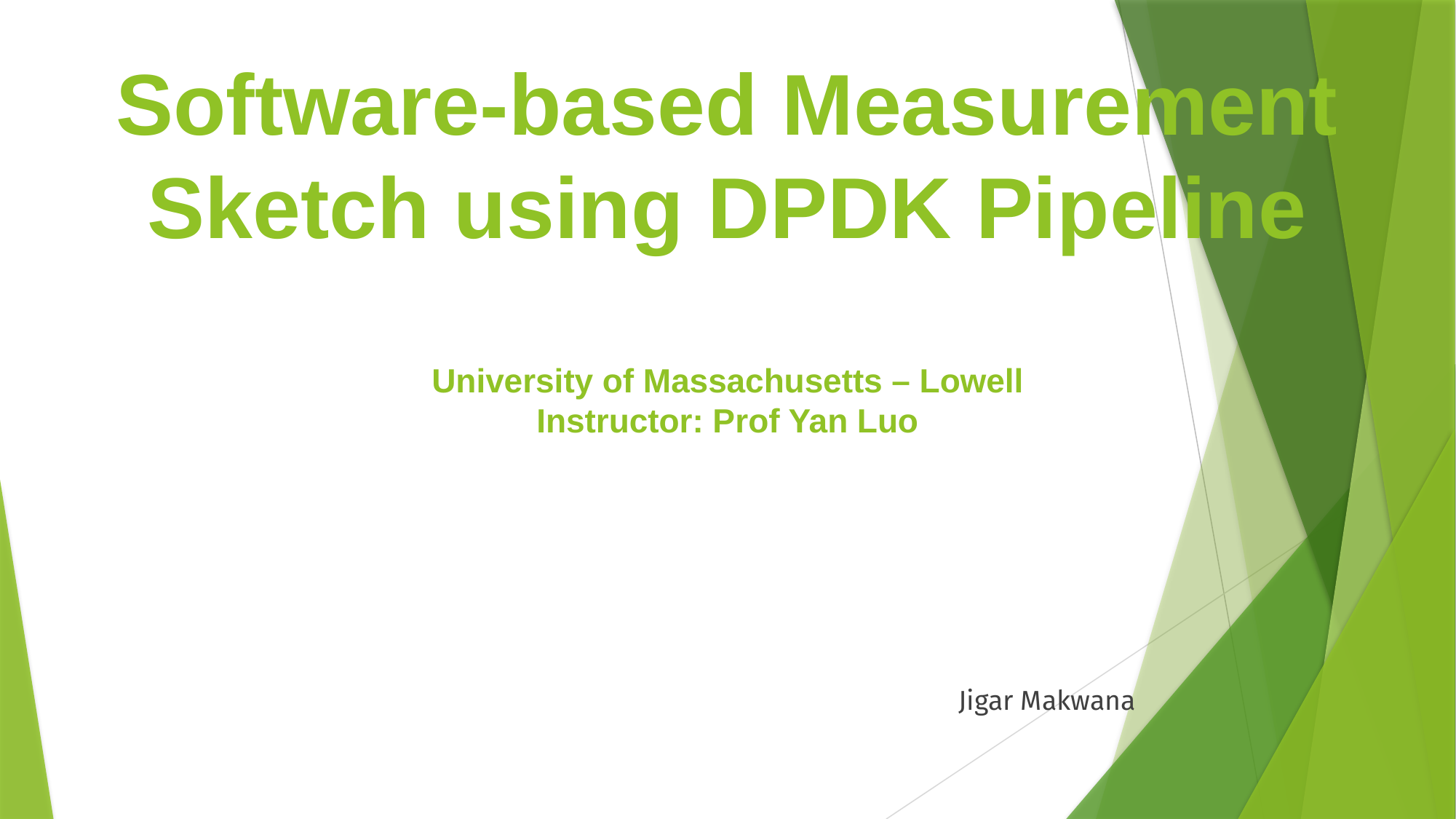

# Software-based Measurement Sketch using DPDK Pipeline University of Massachusetts – Lowell Instructor: Prof Yan Luo
 Jigar Makwana